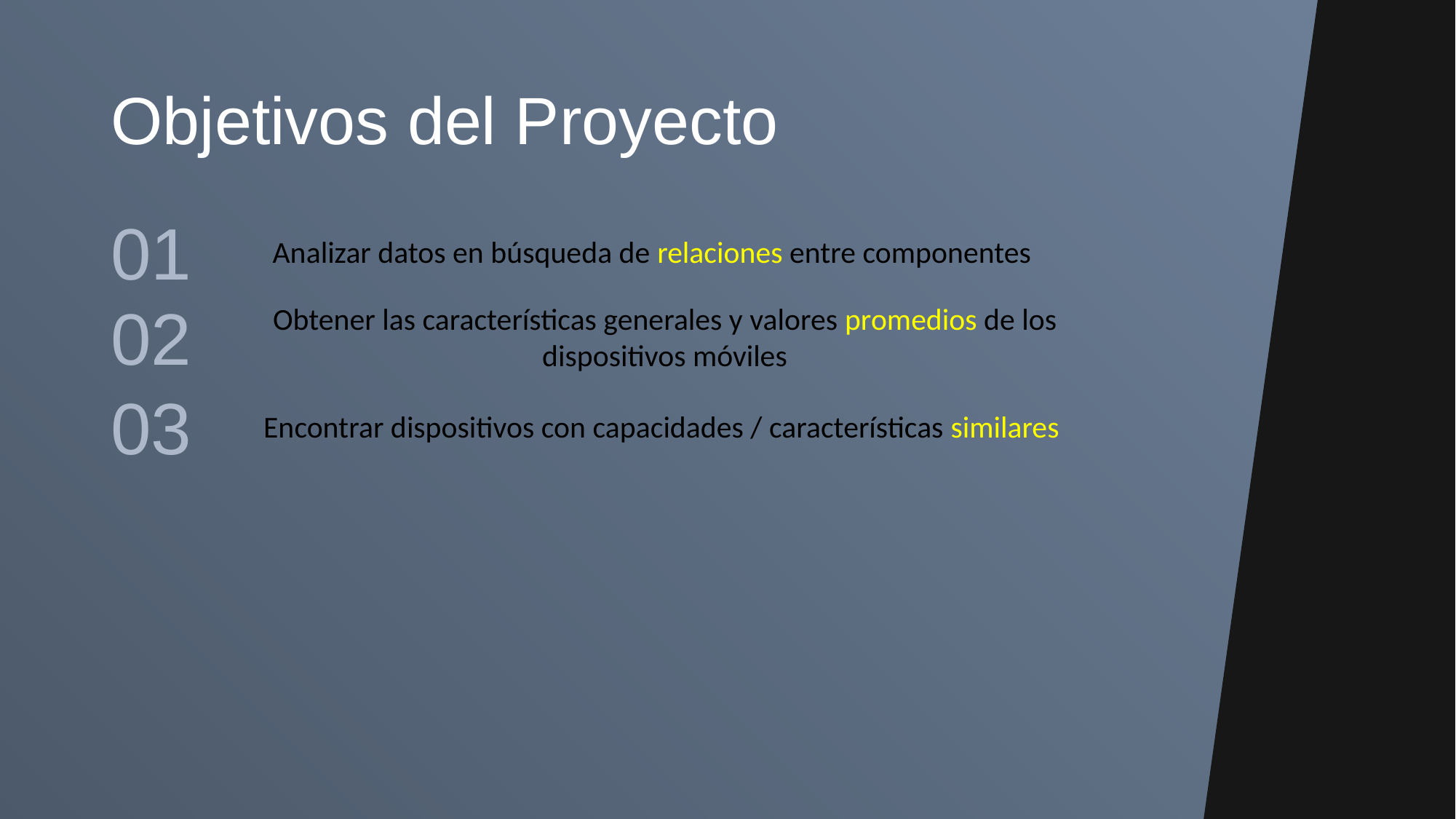

# Objetivos del Proyecto
01
Analizar datos en búsqueda de relaciones entre componentes
02
Obtener las características generales y valores promedios de los dispositivos móviles
03
Encontrar dispositivos con capacidades / características similares